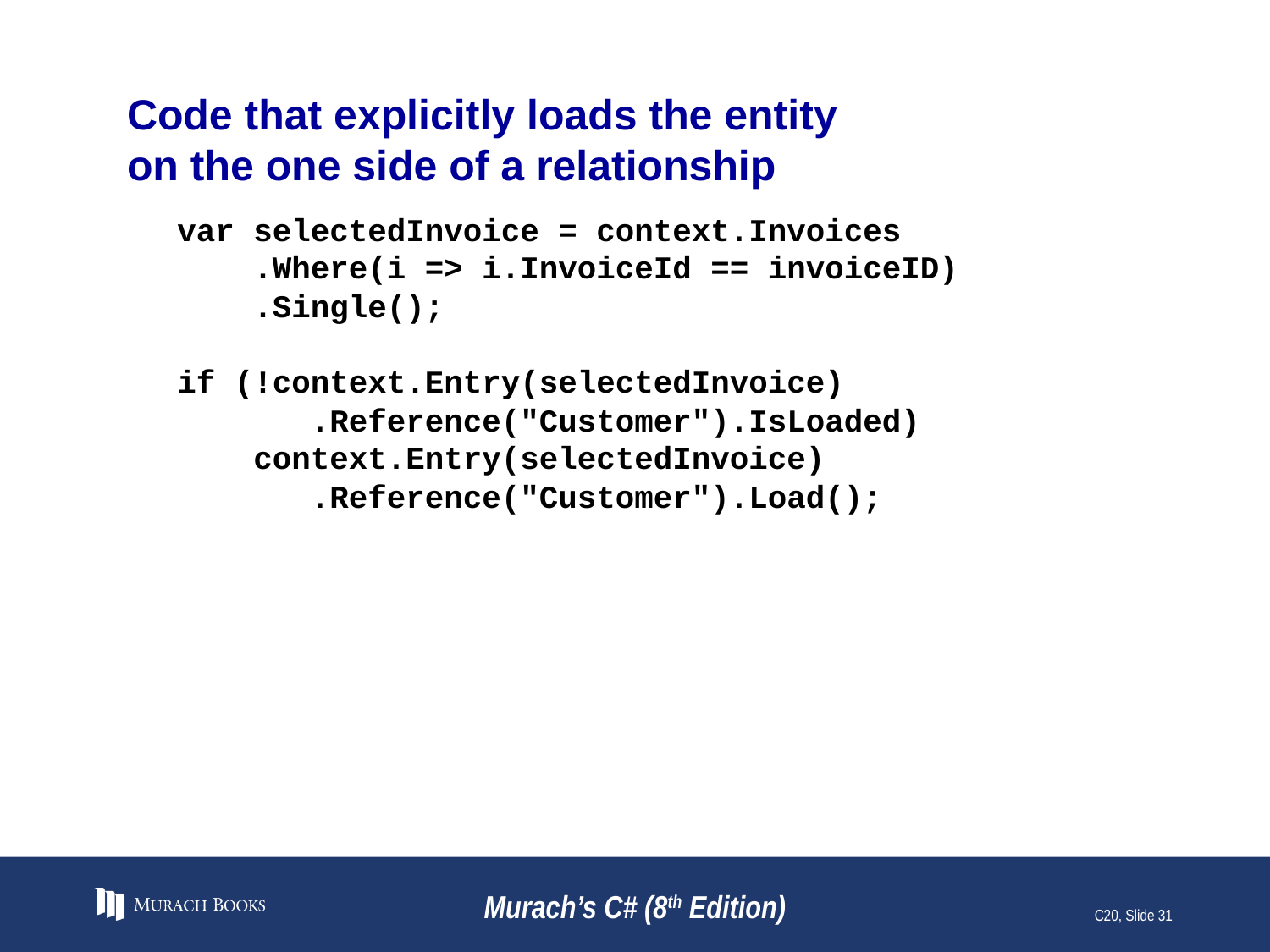

# Code that explicitly loads the entity on the one side of a relationship
var selectedInvoice = context.Invoices
    .Where(i => i.InvoiceId == invoiceID)
    .Single();

if (!context.Entry(selectedInvoice)
       .Reference("Customer").IsLoaded)
    context.Entry(selectedInvoice)
       .Reference("Customer").Load();

Murach’s C# (8th Edition)

C20, Slide 31